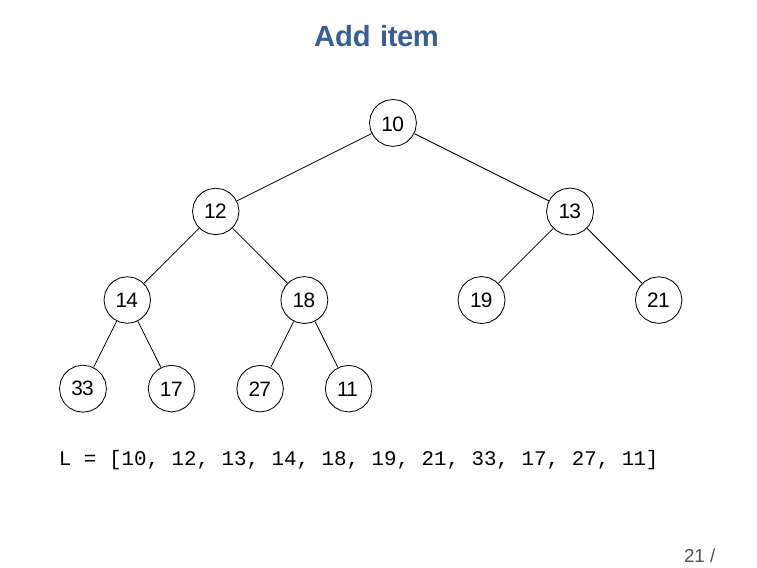

Add item

10

13
12

18
19
14
21

33
17
27
11
L = [10, 12, 13, 14, 18, 19, 21, 33, 17, 27, 11]
21 / 23